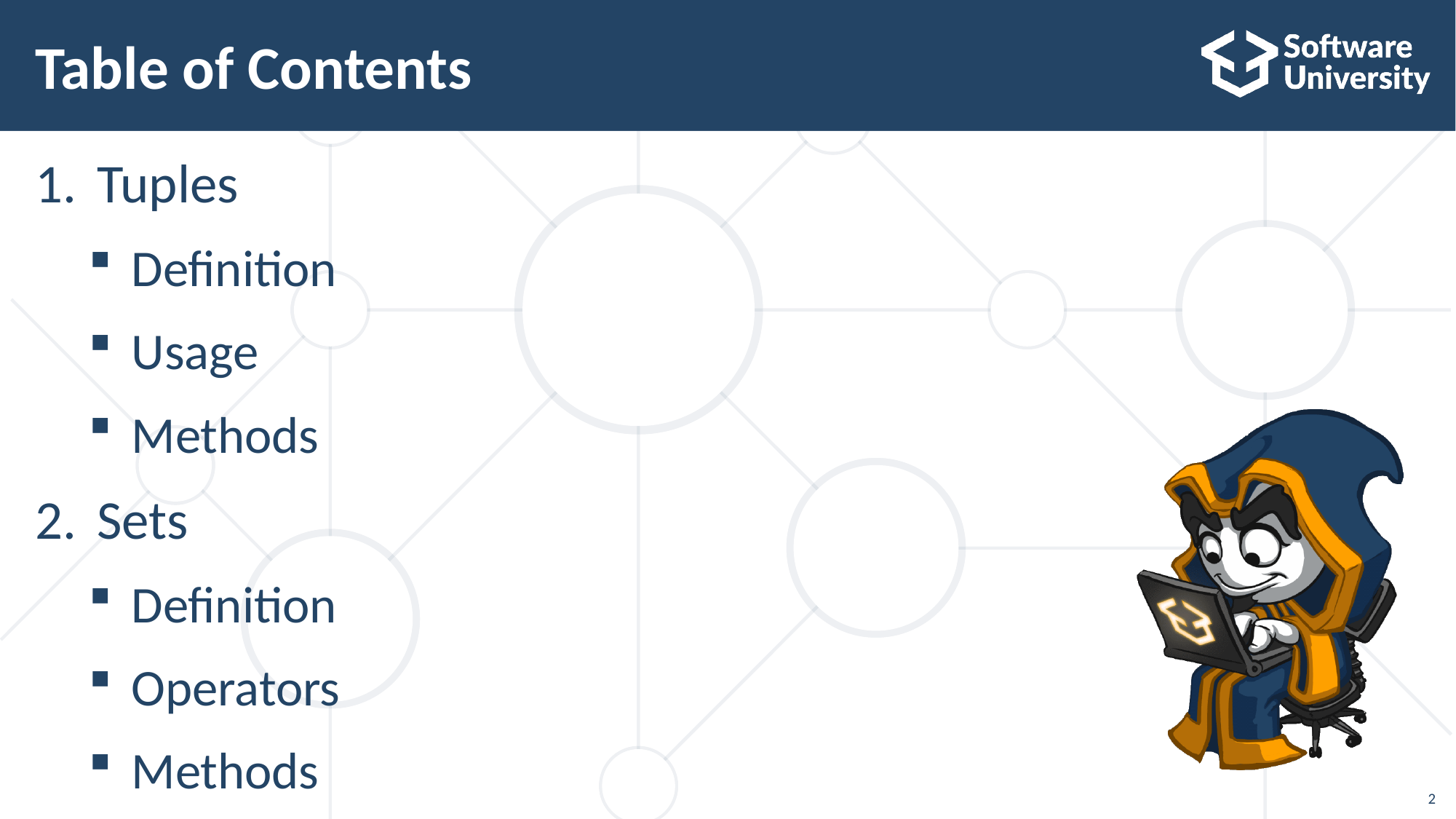

# Table of Contents
Tuples
Definition
Usage
Methods
Sets
Definition
Operators
Methods
2